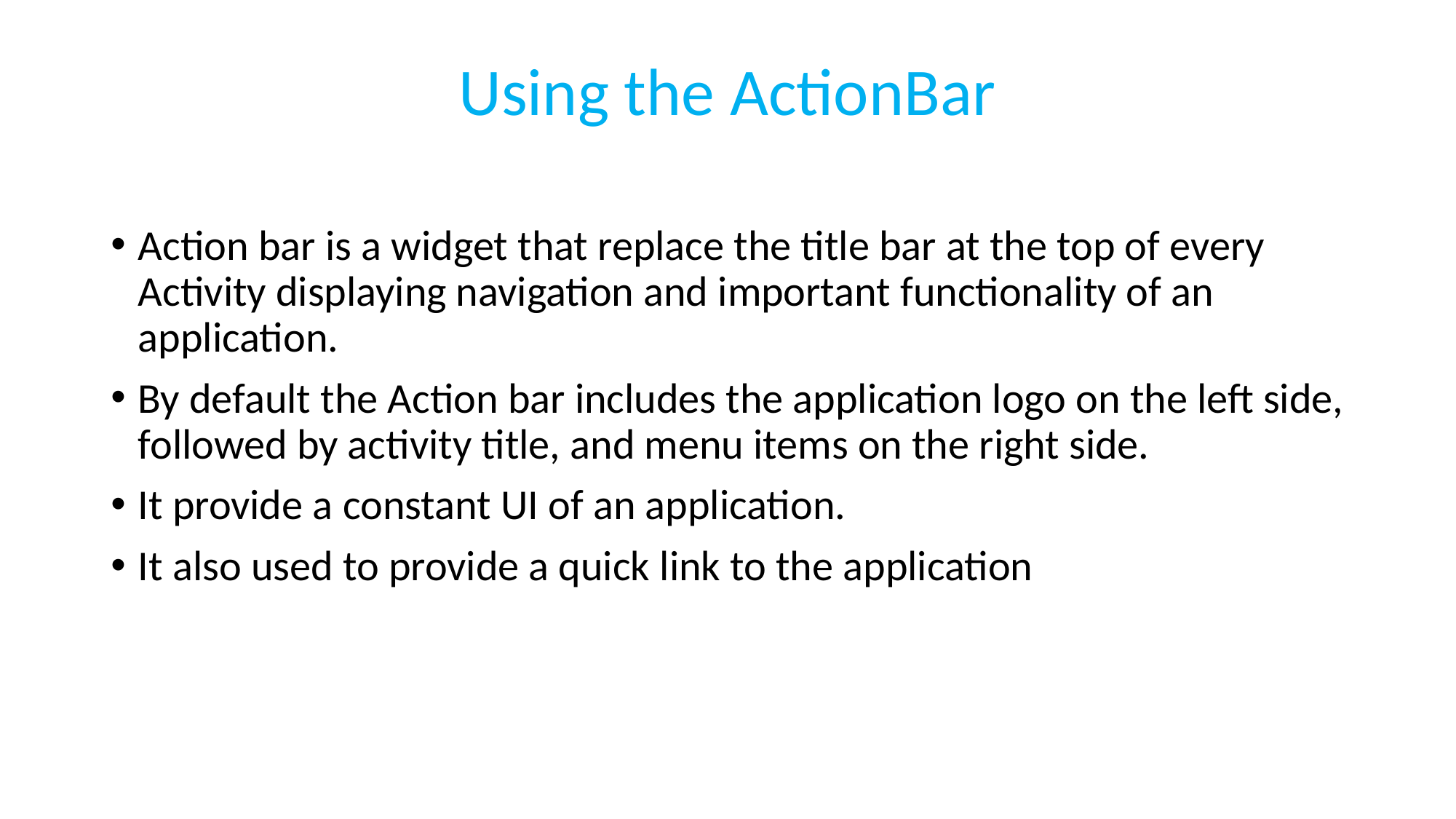

# Using the ActionBar
Action bar is a widget that replace the title bar at the top of every Activity displaying navigation and important functionality of an application.
By default the Action bar includes the application logo on the left side, followed by activity title, and menu items on the right side.
It provide a constant UI of an application.
It also used to provide a quick link to the application